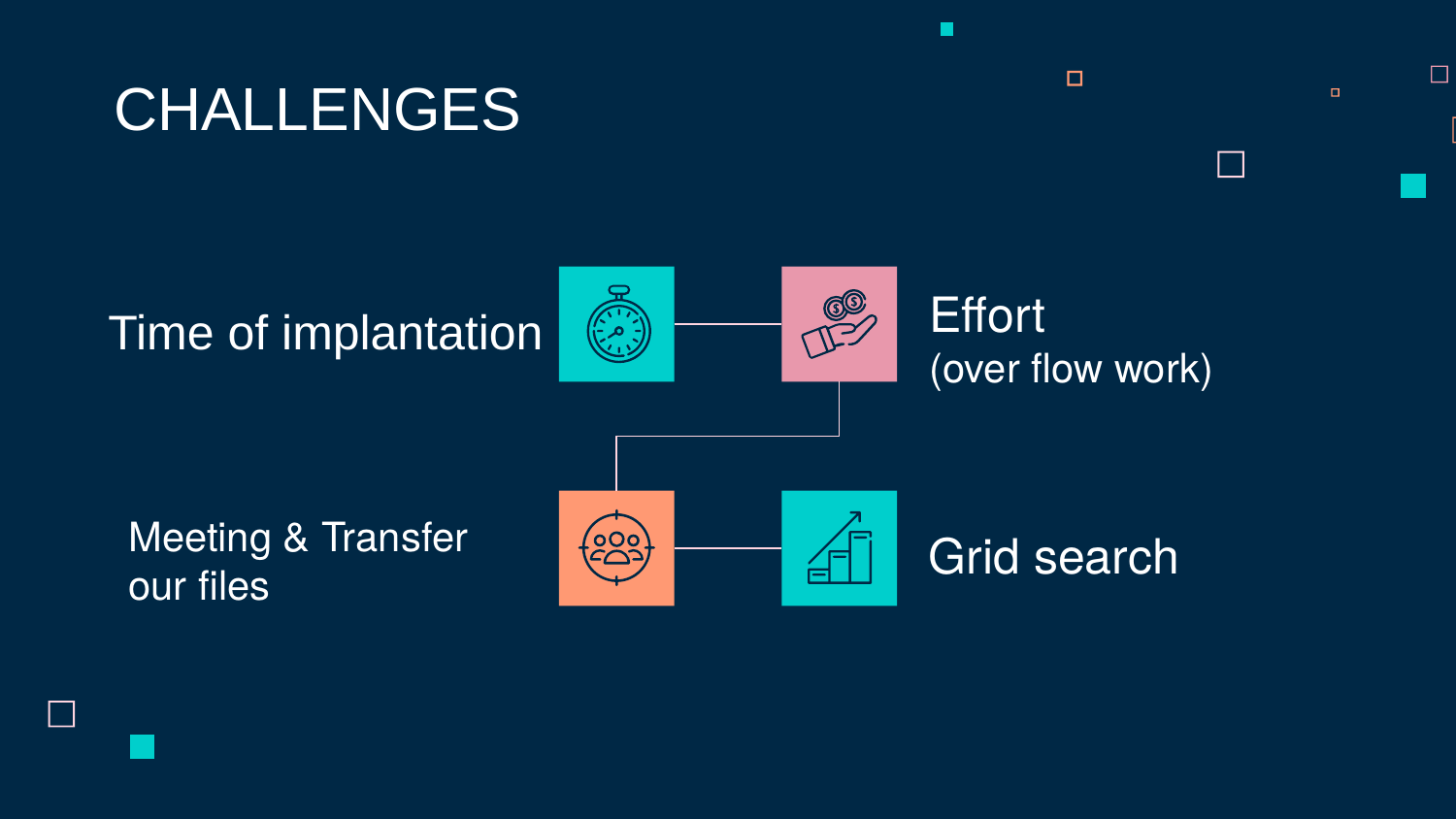

CHALLENGES

Effort
(over flow work)

Time of implantation

Meeting & Transfer
our files

Grid search